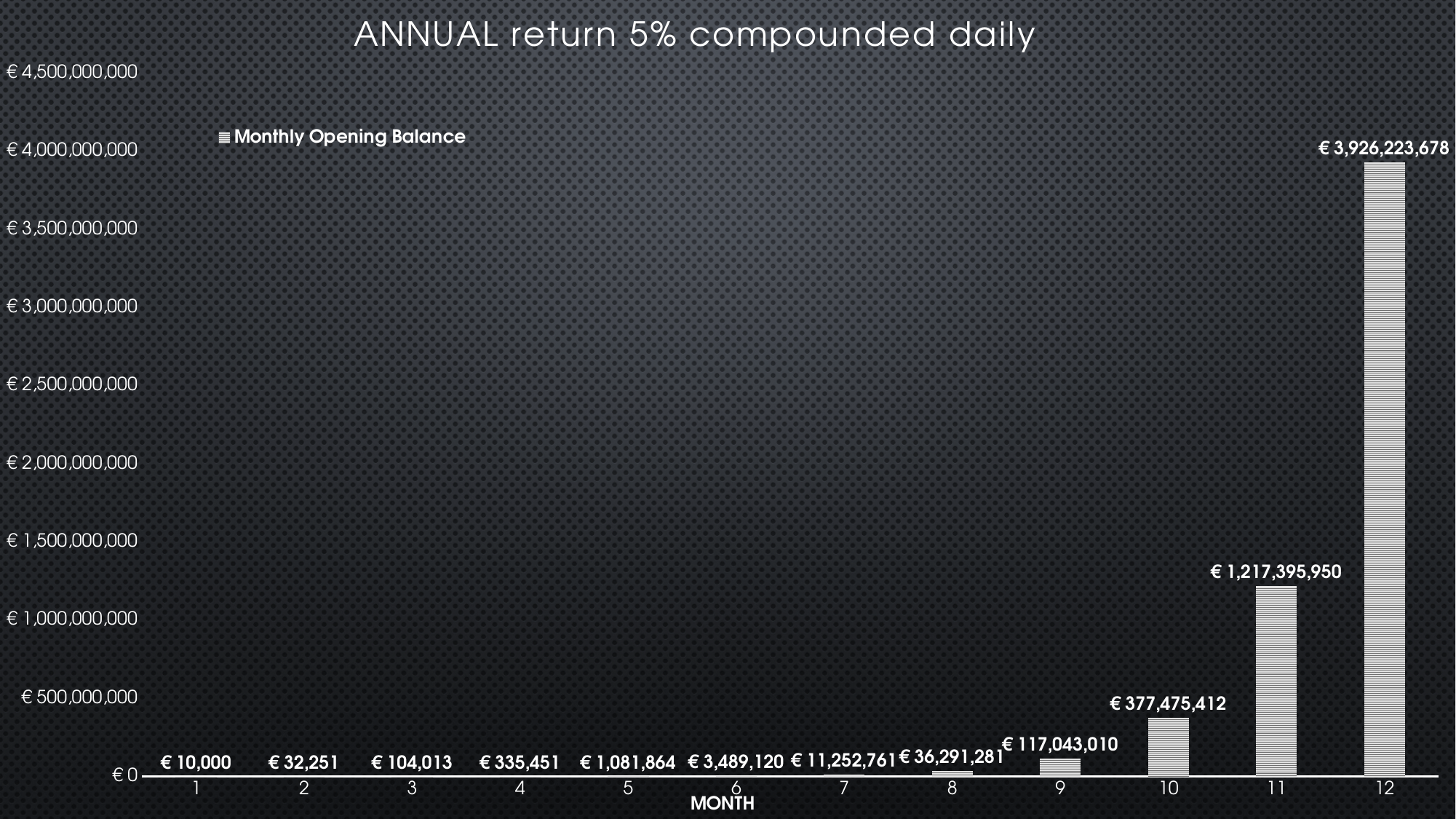

### Chart: ANNUAL return 5% compounded daily

| Category | Monthly Opening Balance |
|---|---|
| 1.0 | 10000.0 |
| 2.0 | 32251.0 |
| 3.0 | 104012.7 |
| 4.0 | 335451.36 |
| 5.0 | 1081864.18 |
| 6.0 | 3489120.16 |
| 7.0 | 11252761.43 |
| 8.0 | 36291280.89 |
| 9.0 | 117043010.01 |
| 10.0 | 377475411.58 |
| 11.0 | 1217395949.89 |
| 12.0 | 3926223677.99 |